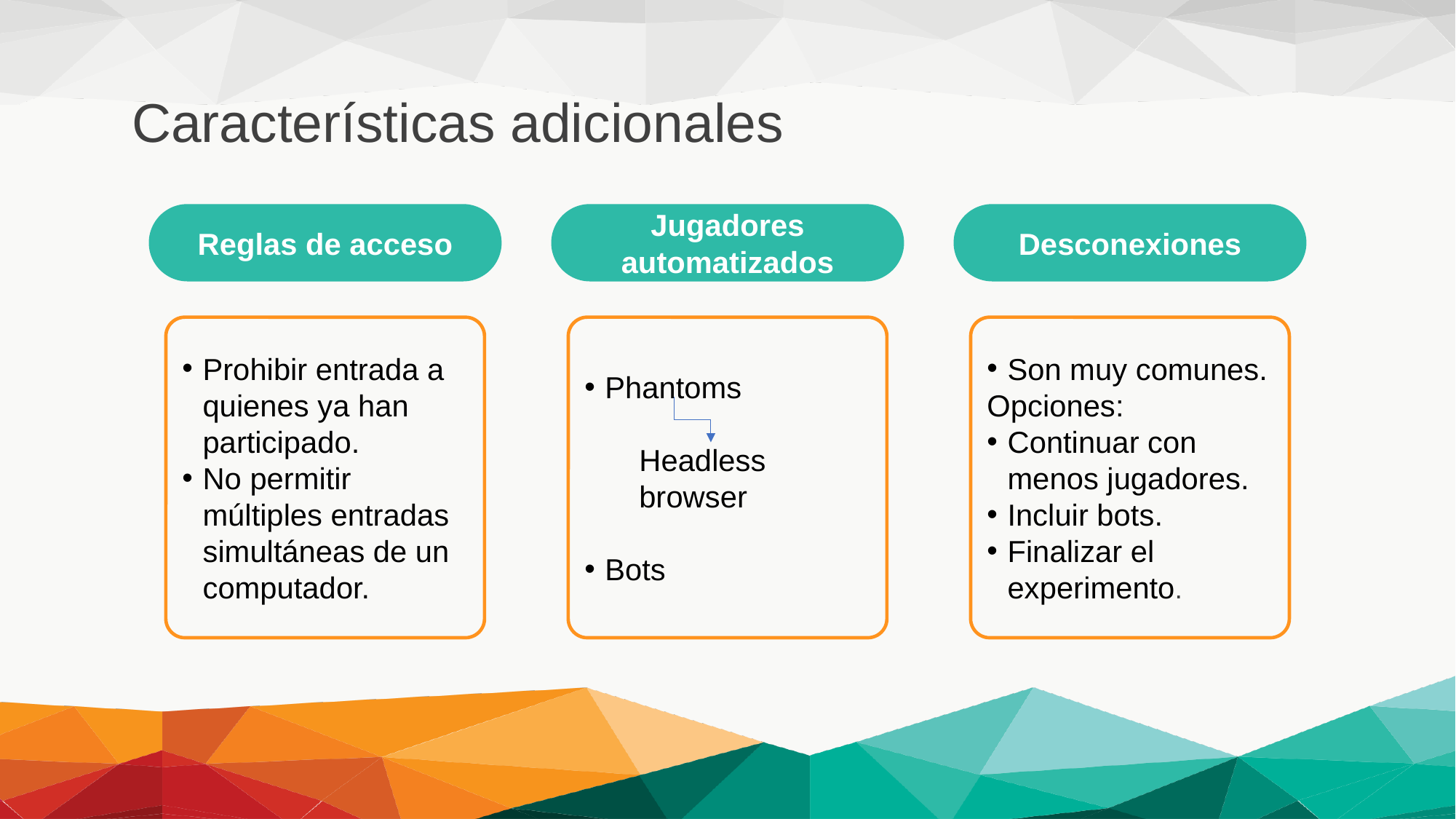

Características adicionales
Reglas de acceso
Jugadores automatizados
Desconexiones
Prohibir entrada a quienes ya han participado.
No permitir múltiples entradas simultáneas de un computador.
Phantoms

Headless browser

Bots
Son muy comunes.
Opciones:
Continuar con menos jugadores.
Incluir bots.
Finalizar el experimento.